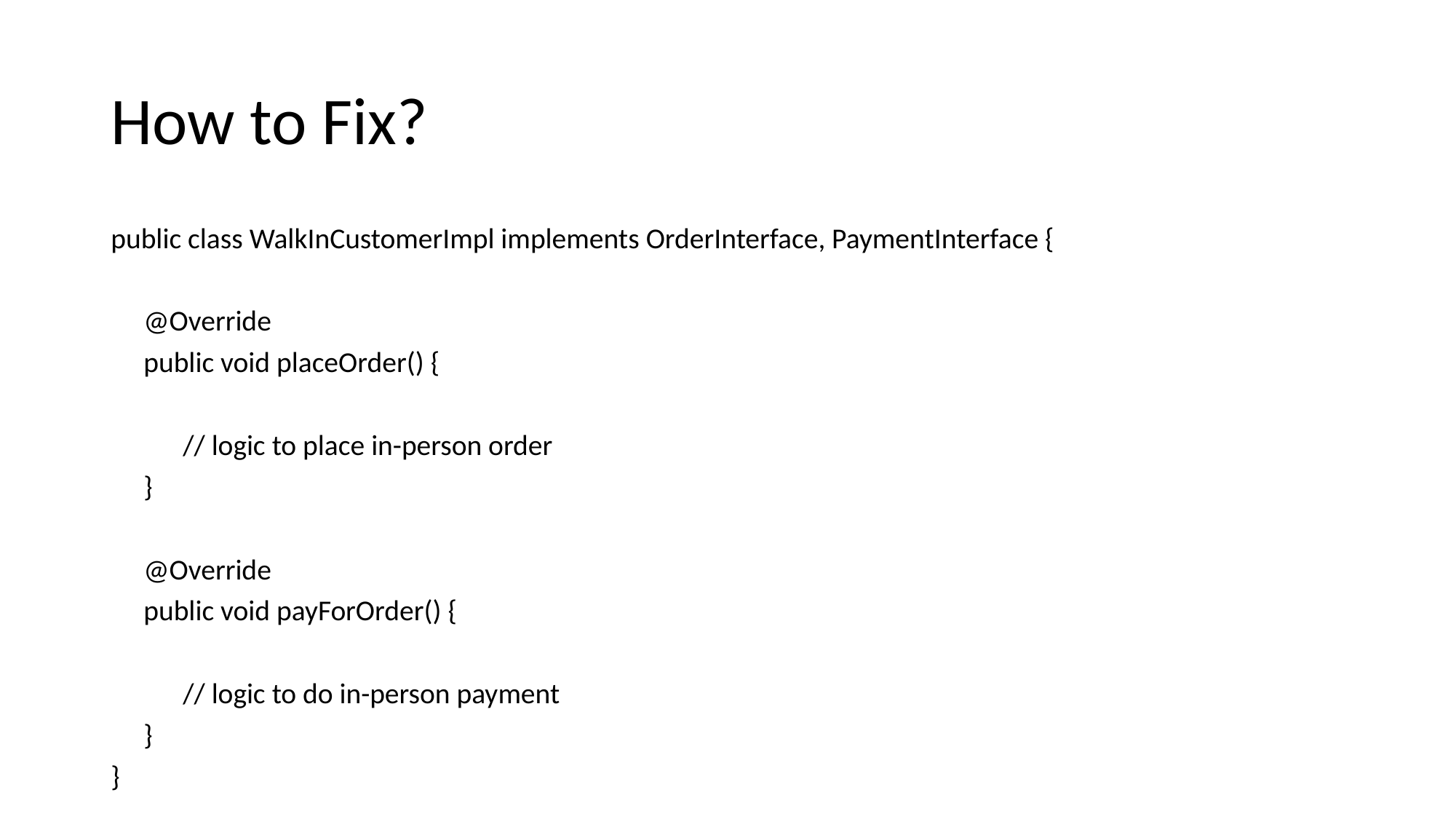

# How to Fix?
public class WalkInCustomerImpl implements OrderInterface, PaymentInterface {

     @Override
     public void placeOrder() {

           // logic to place in-person order
     }

     @Override
     public void payForOrder() {

           // logic to do in-person payment
     }
}